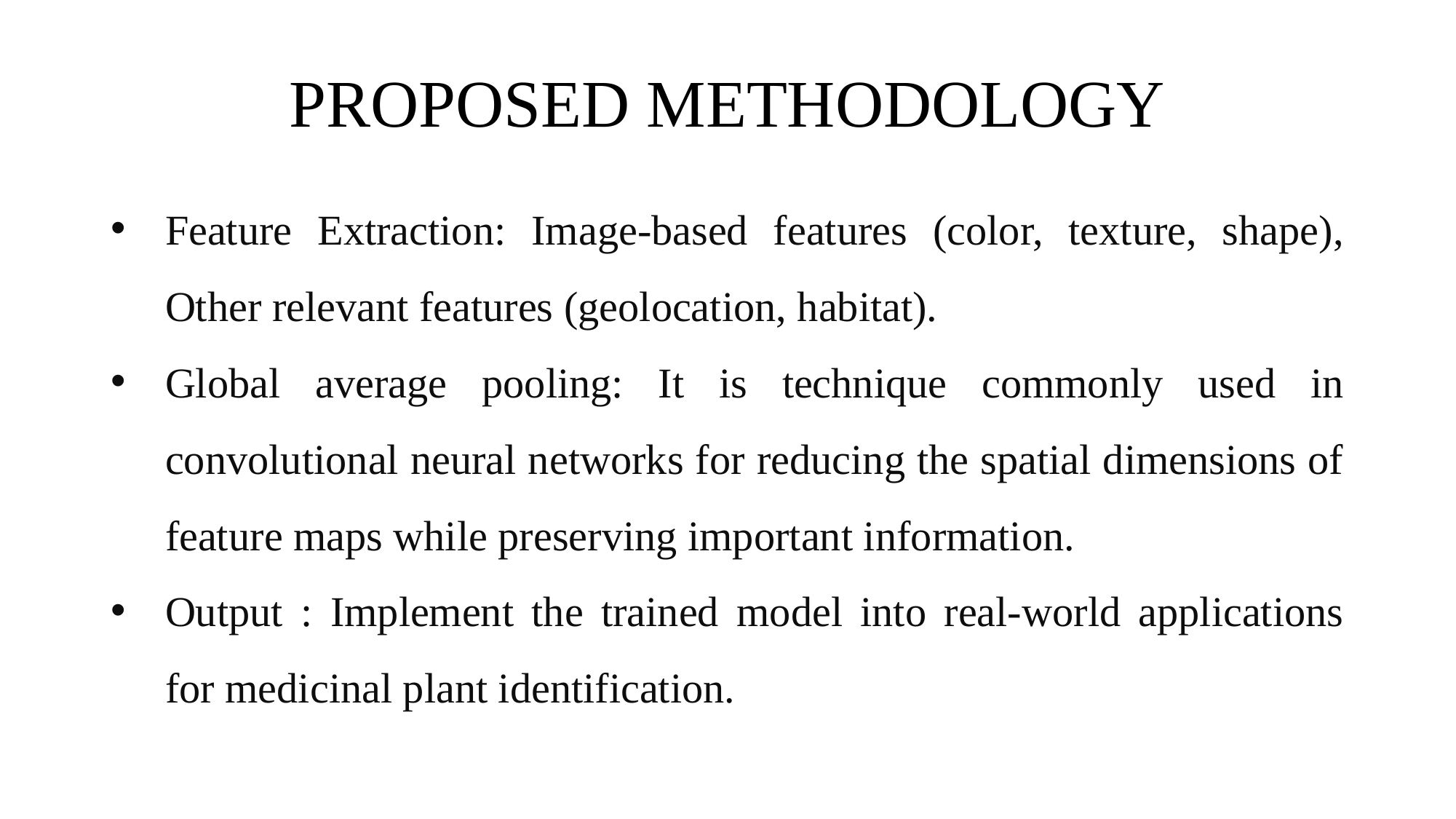

# PROPOSED METHODOLOGY
Feature Extraction: Image-based features (color, texture, shape), Other relevant features (geolocation, habitat).
Global average pooling: It is technique commonly used in convolutional neural networks for reducing the spatial dimensions of feature maps while preserving important information.
Output : Implement the trained model into real-world applications for medicinal plant identification.